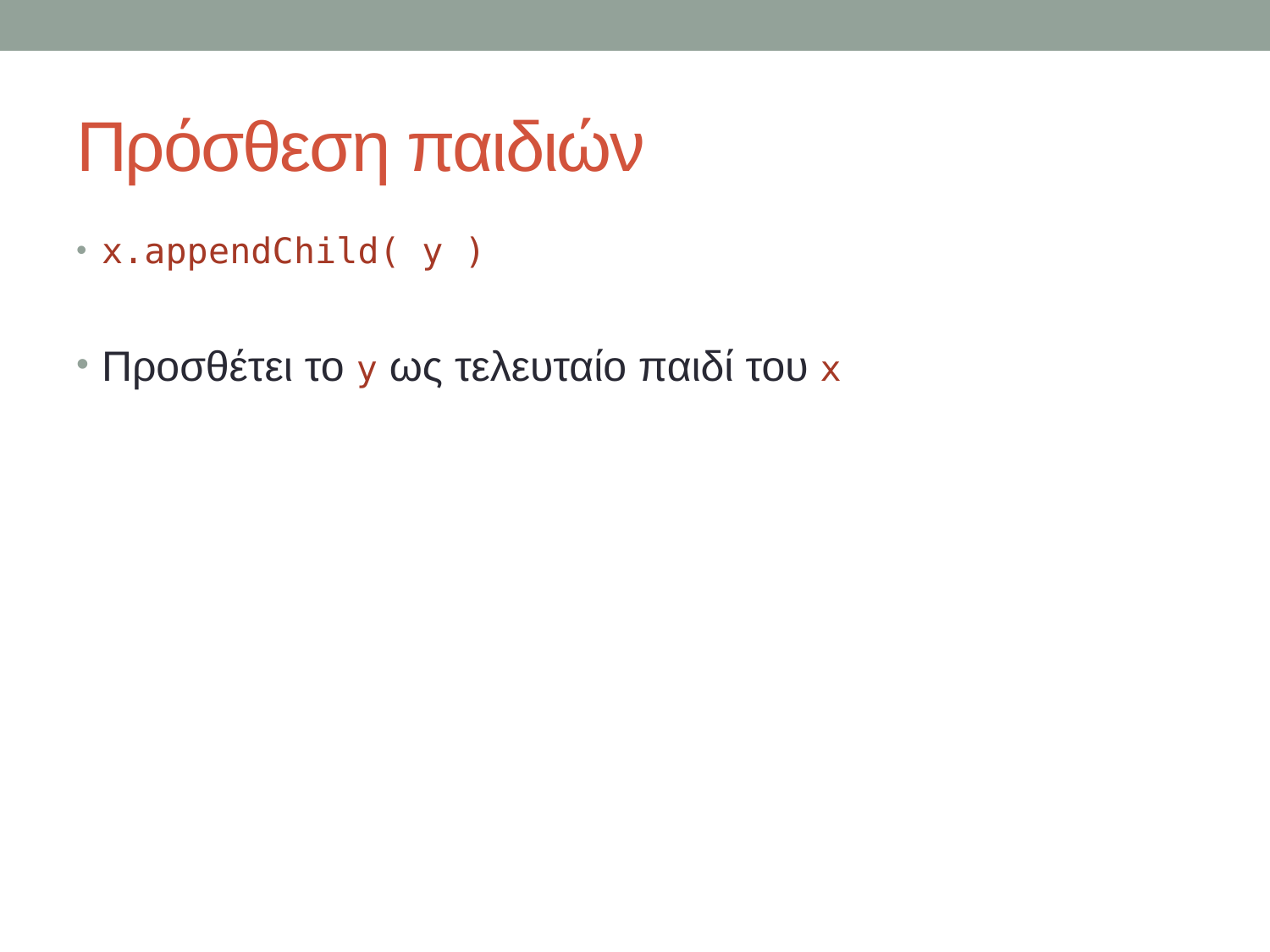

# Πρόσθεση παιδιών
x.appendChild( y )

Προσθέτει το y ως τελευταίο παιδί του x